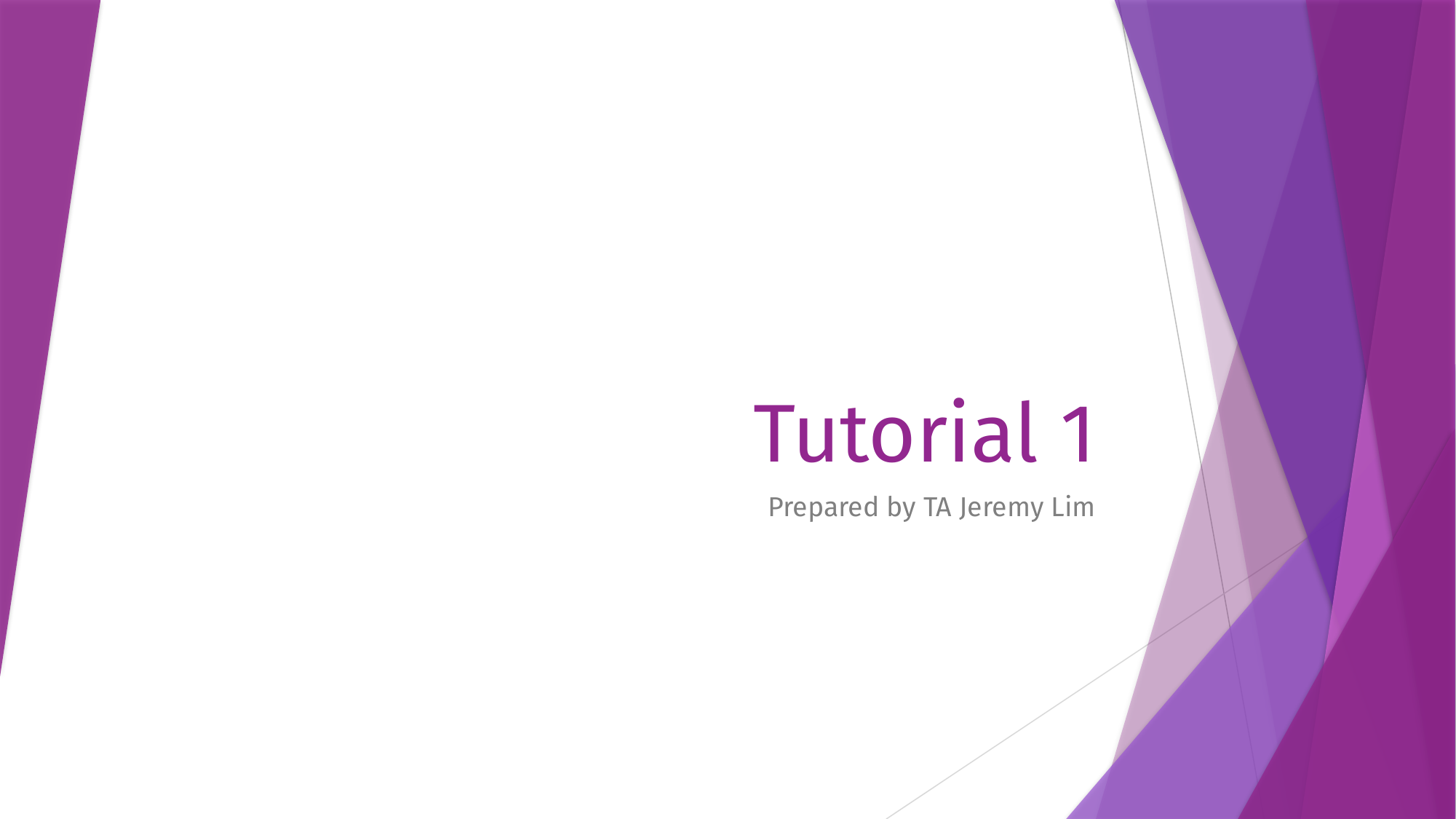

# Tutorial 1
Prepared by TA Jeremy Lim